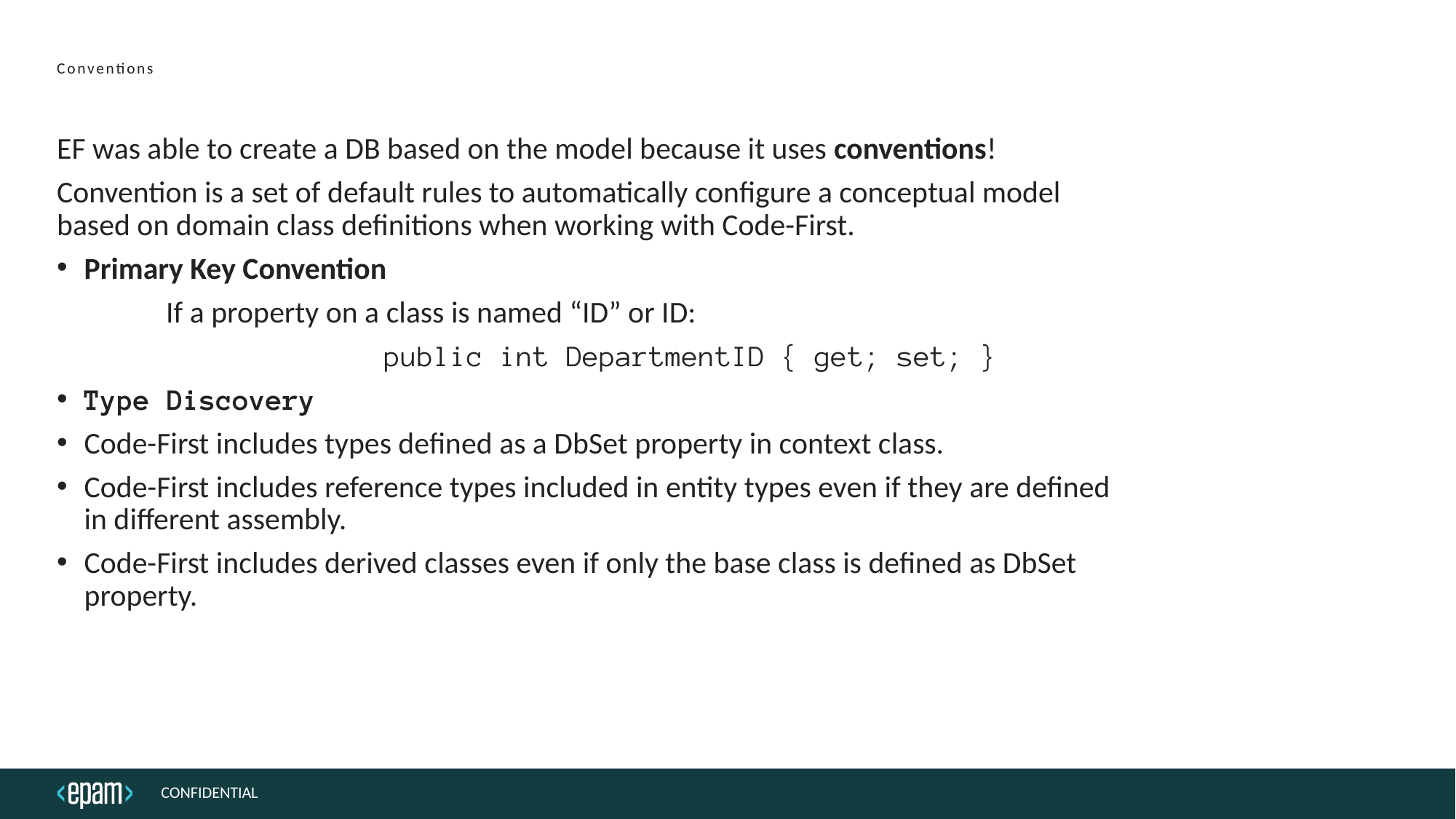

# Conventions
EF was able to create a DB based on the model because it uses conventions!
Convention is a set of default rules to automatically configure a conceptual model based on domain class definitions when working with Code-First.
Primary Key Convention
	If a property on a class is named “ID” or ID:
			public int DepartmentID { get; set; }
Type Discovery
Code-First includes types defined as a DbSet property in context class.
Code-First includes reference types included in entity types even if they are defined in different assembly.
Code-First includes derived classes even if only the base class is defined as DbSet property.